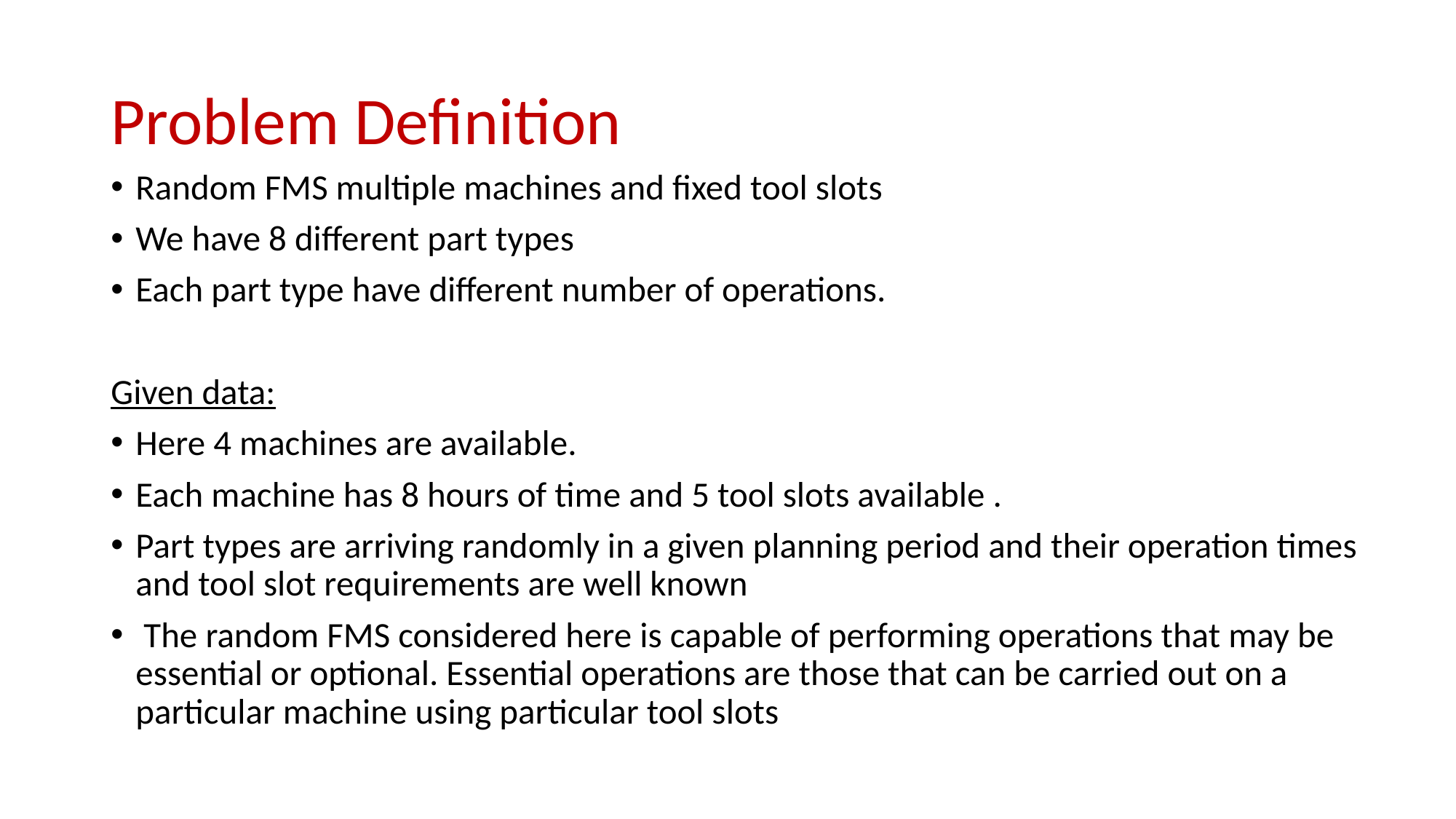

# Problem Definition
Random FMS multiple machines and fixed tool slots
We have 8 different part types
Each part type have different number of operations.

Given data:
Here 4 machines are available.
Each machine has 8 hours of time and 5 tool slots available .
Part types are arriving randomly in a given planning period and their operation times and tool slot requirements are well known
 The random FMS considered here is capable of performing operations that may be essential or optional. Essential operations are those that can be carried out on a particular machine using particular tool slots